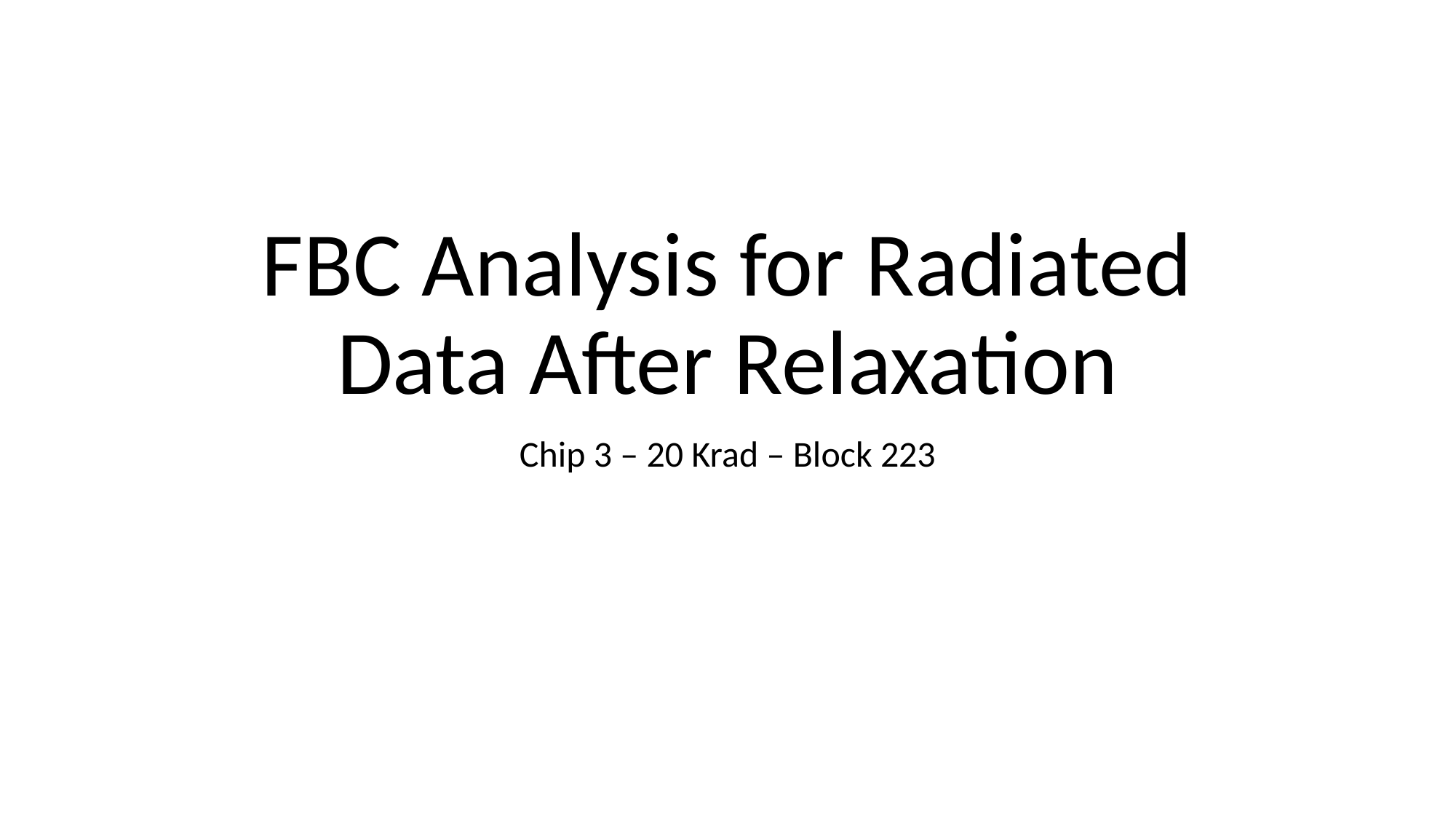

FBC Analysis for Radiated Data After Relaxation
Chip 3 – 20 Krad – Block 223